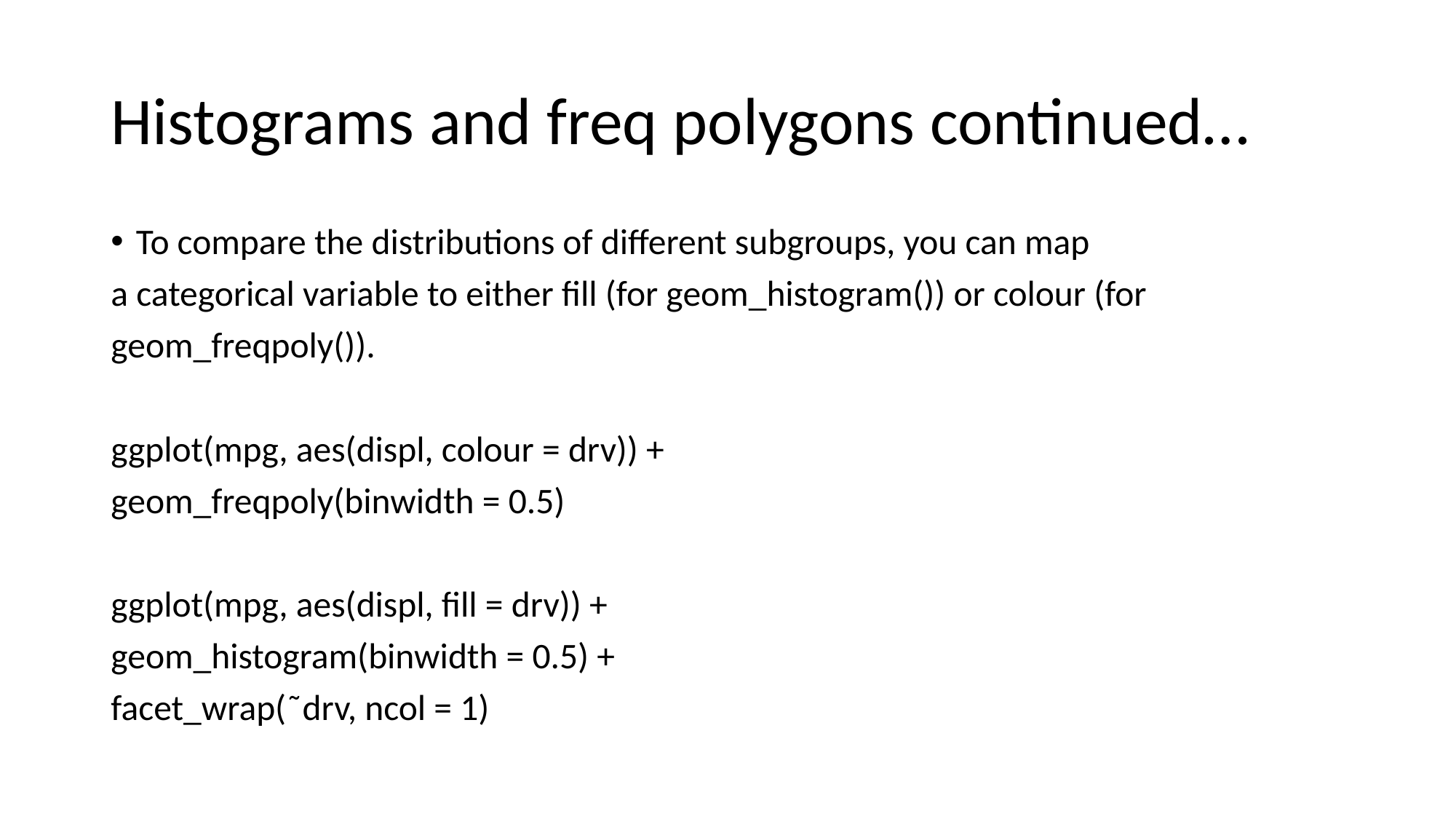

# Histograms and freq polygons continued…
To compare the distributions of different subgroups, you can map
a categorical variable to either fill (for geom_histogram()) or colour (for
geom_freqpoly()).

ggplot(mpg, aes(displ, colour = drv)) +
geom_freqpoly(binwidth = 0.5)

ggplot(mpg, aes(displ, fill = drv)) +
geom_histogram(binwidth = 0.5) +
facet_wrap(˜drv, ncol = 1)